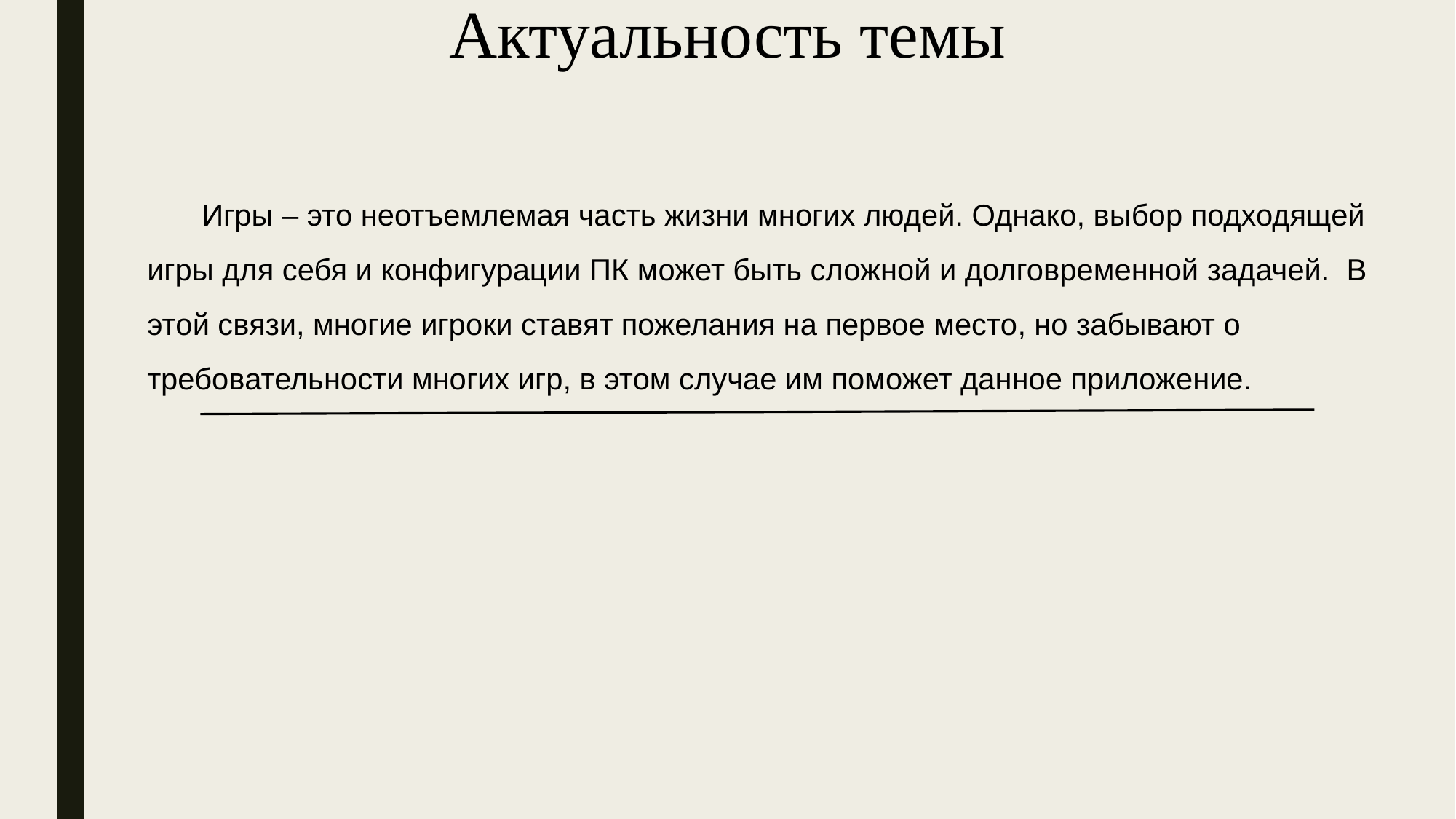

# Актуальность темы
Игры – это неотъемлемая часть жизни многих людей. Однако, выбор подходящей игры для себя и конфигурации ПК может быть сложной и долговременной задачей.  В этой связи, многие игроки ставят пожелания на первое место, но забывают о требовательности многих игр, в этом случае им поможет данное приложение.